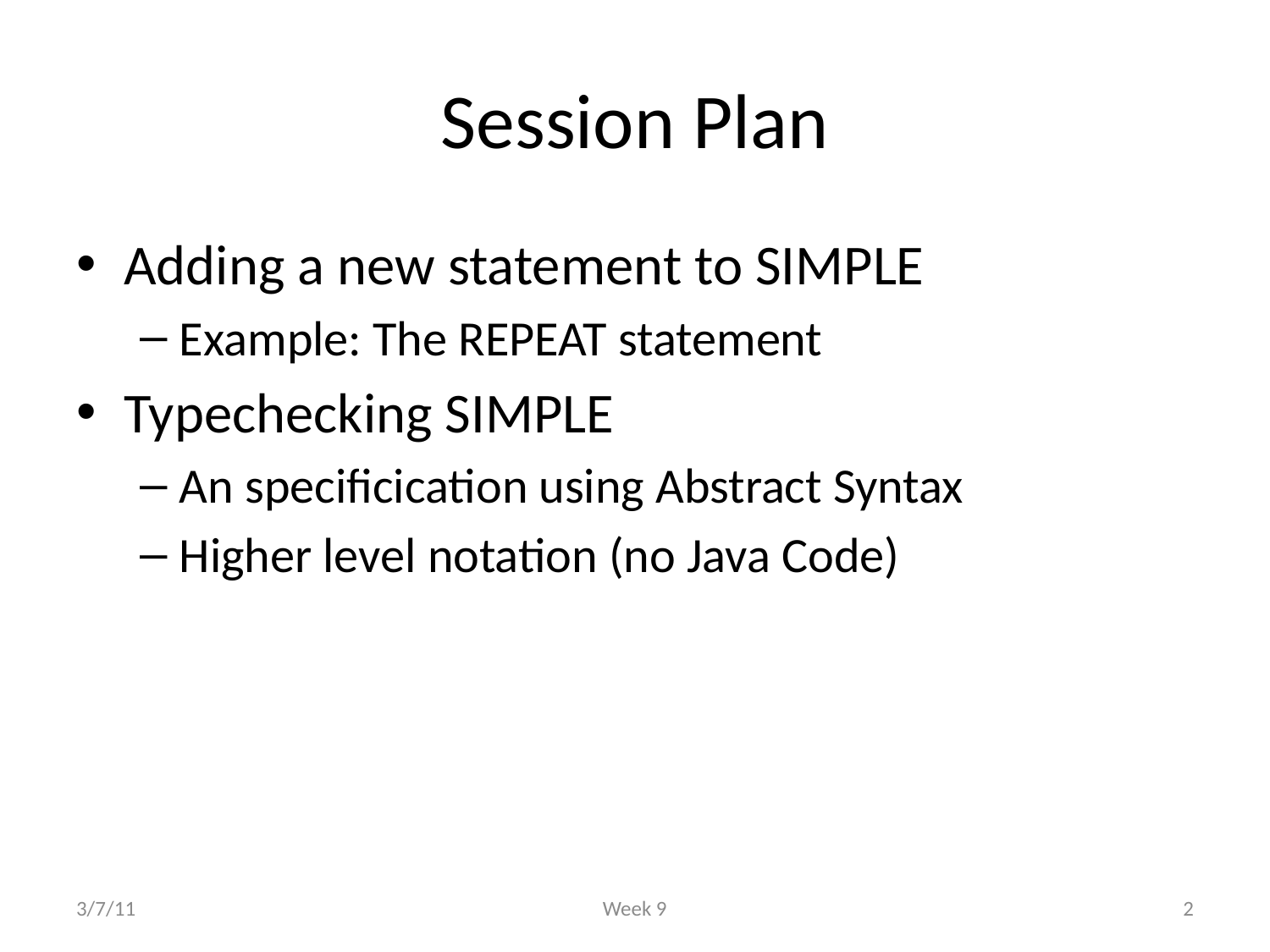

# Session Plan
Adding a new statement to SIMPLE
Example: The REPEAT statement
Typechecking SIMPLE
An specificication using Abstract Syntax
Higher level notation (no Java Code)
3/7/11
Week 9
2